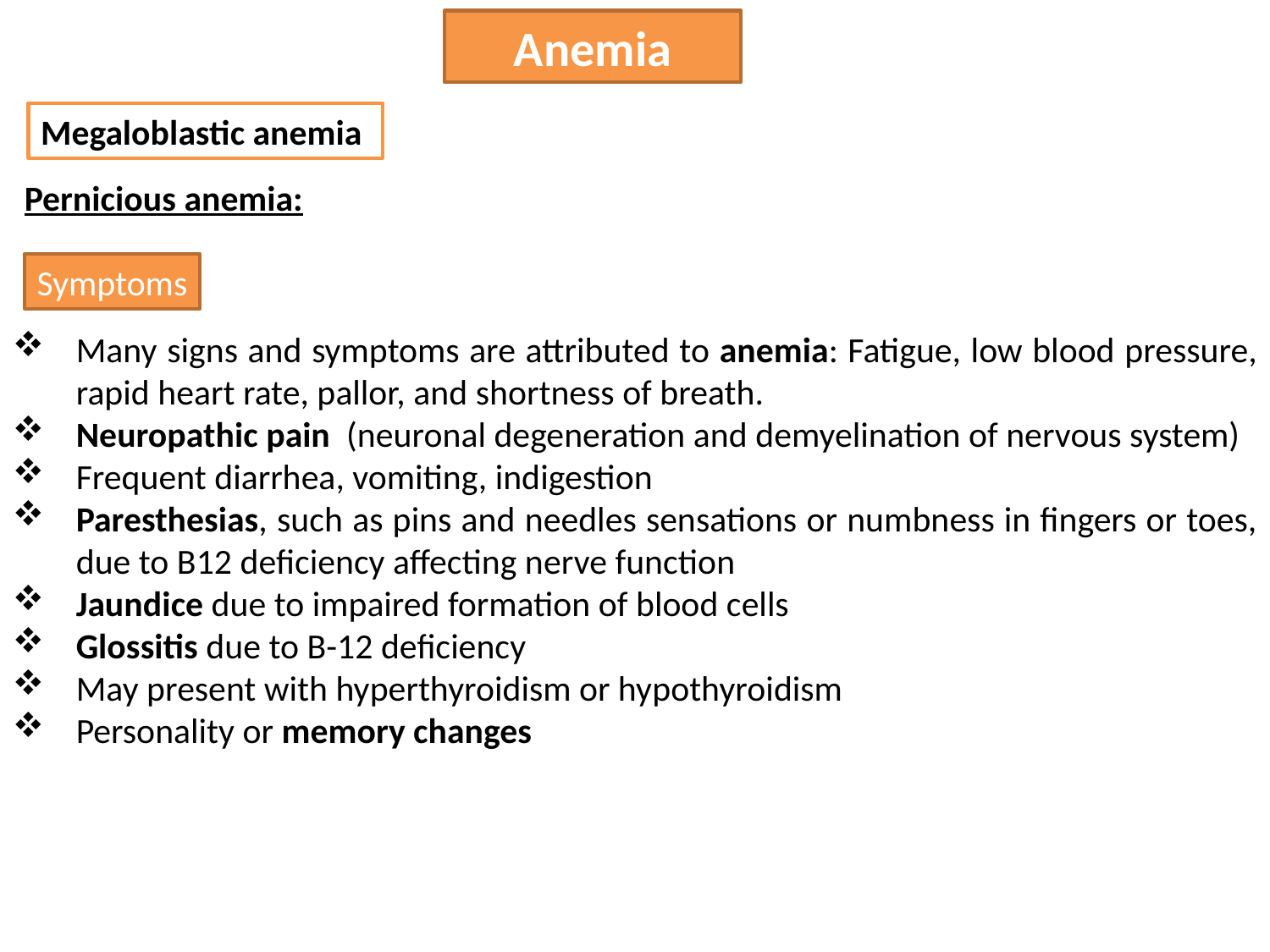

Anemia
Megaloblastic anemia
Pernicious anemia:
Symptoms
Many signs and symptoms are attributed to anemia: Fatigue, low blood pressure, rapid heart rate, pallor, and shortness of breath.
Neuropathic pain  (neuronal degeneration and demyelination of nervous system)
Frequent diarrhea, vomiting, indigestion
Paresthesias, such as pins and needles sensations or numbness in fingers or toes, due to B12 deficiency affecting nerve function
Jaundice due to impaired formation of blood cells
Glossitis due to B-12 deficiency
May present with hyperthyroidism or hypothyroidism
Personality or memory changes